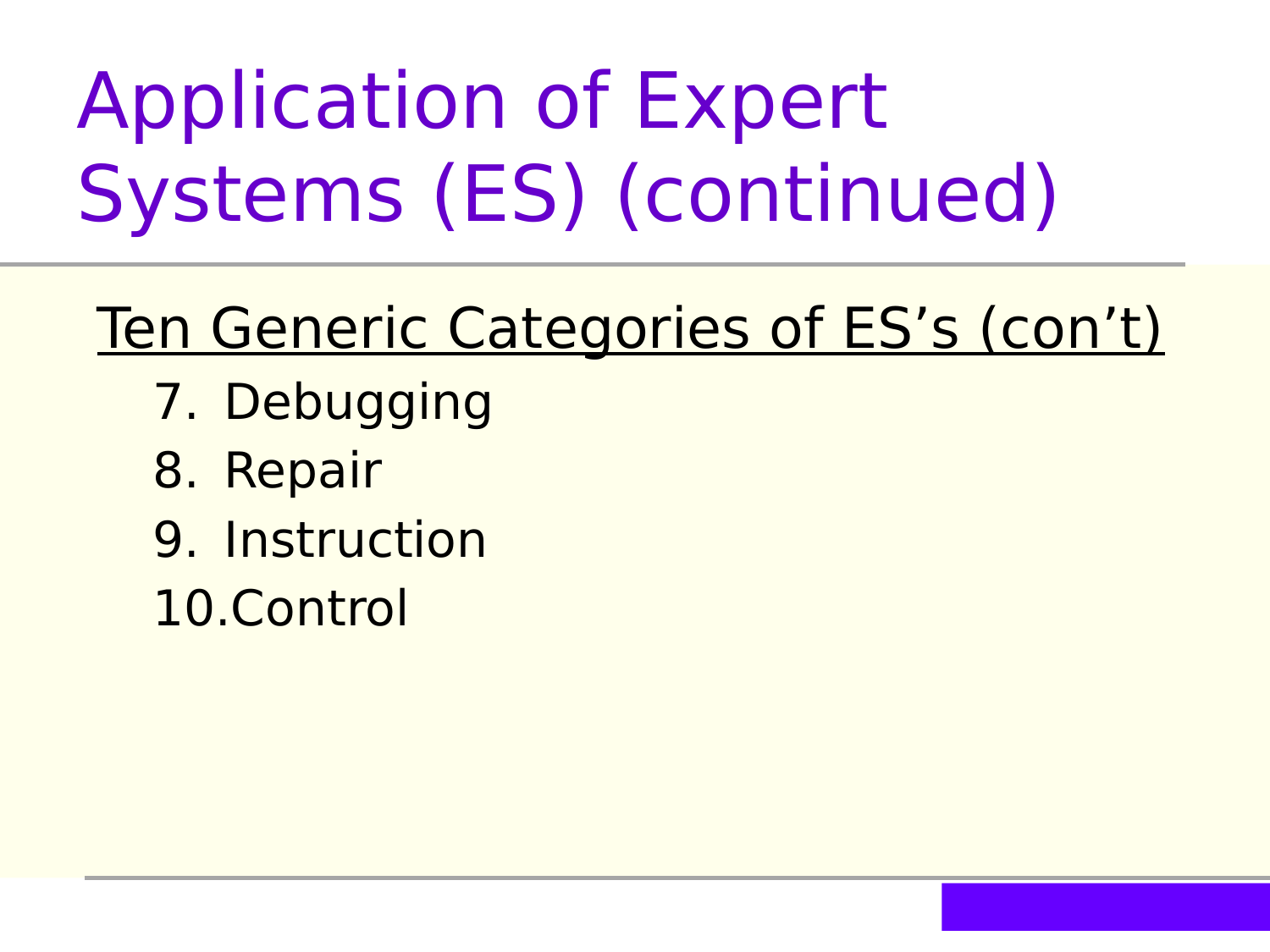

Application of Expert Systems (ES) (continued)
Ten Generic Categories of ES’s (con’t)
Debugging
Repair
Instruction
Control